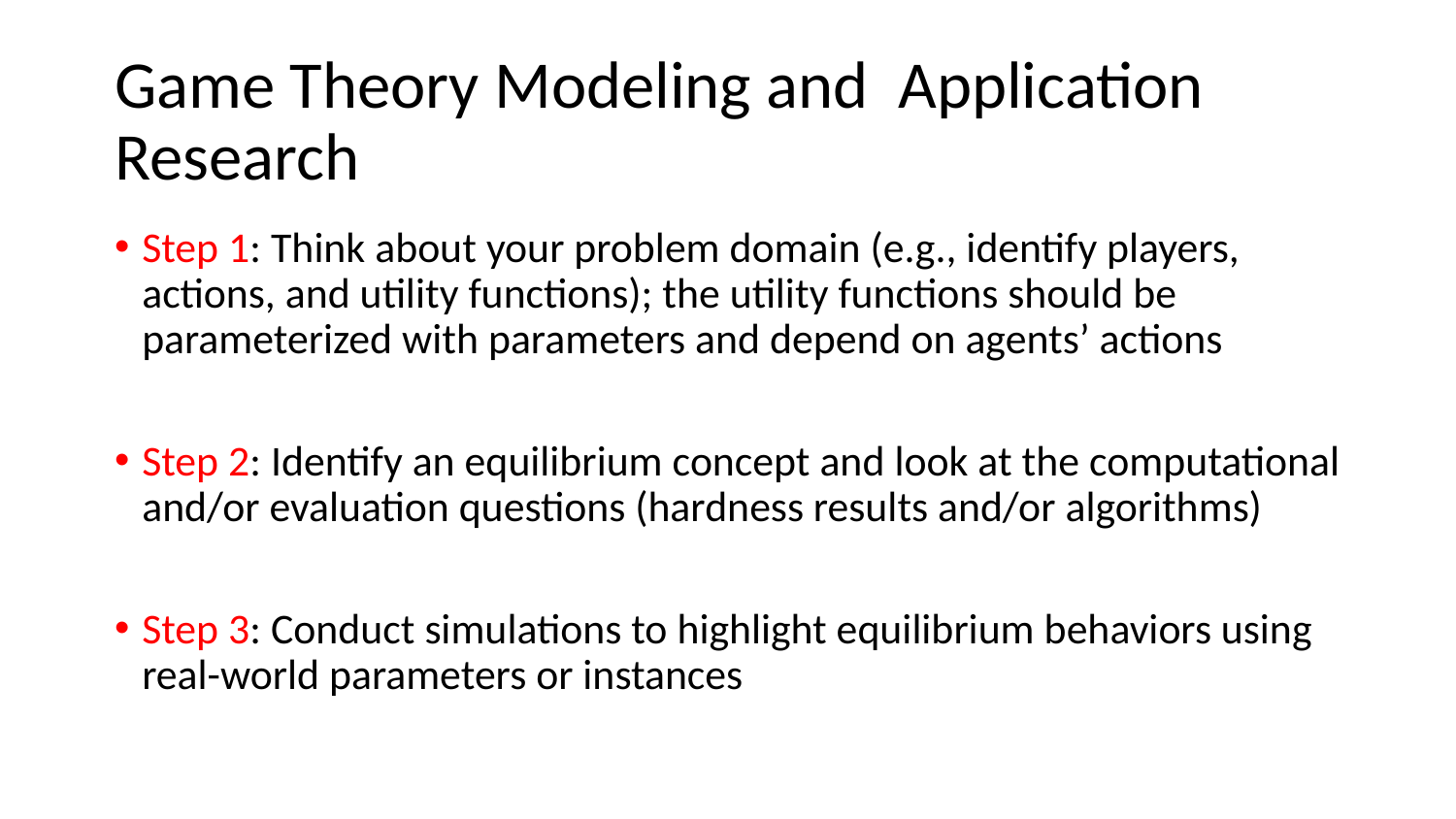

# Game Theory Modeling and  Application Research
Step 1: Think about your problem domain (e.g., identify players, actions, and utility functions); the utility functions should be parameterized with parameters and depend on agents’ actions

Step 2: Identify an equilibrium concept and look at the computational and/or evaluation questions (hardness results and/or algorithms)

Step 3: Conduct simulations to highlight equilibrium behaviors using real-world parameters or instances